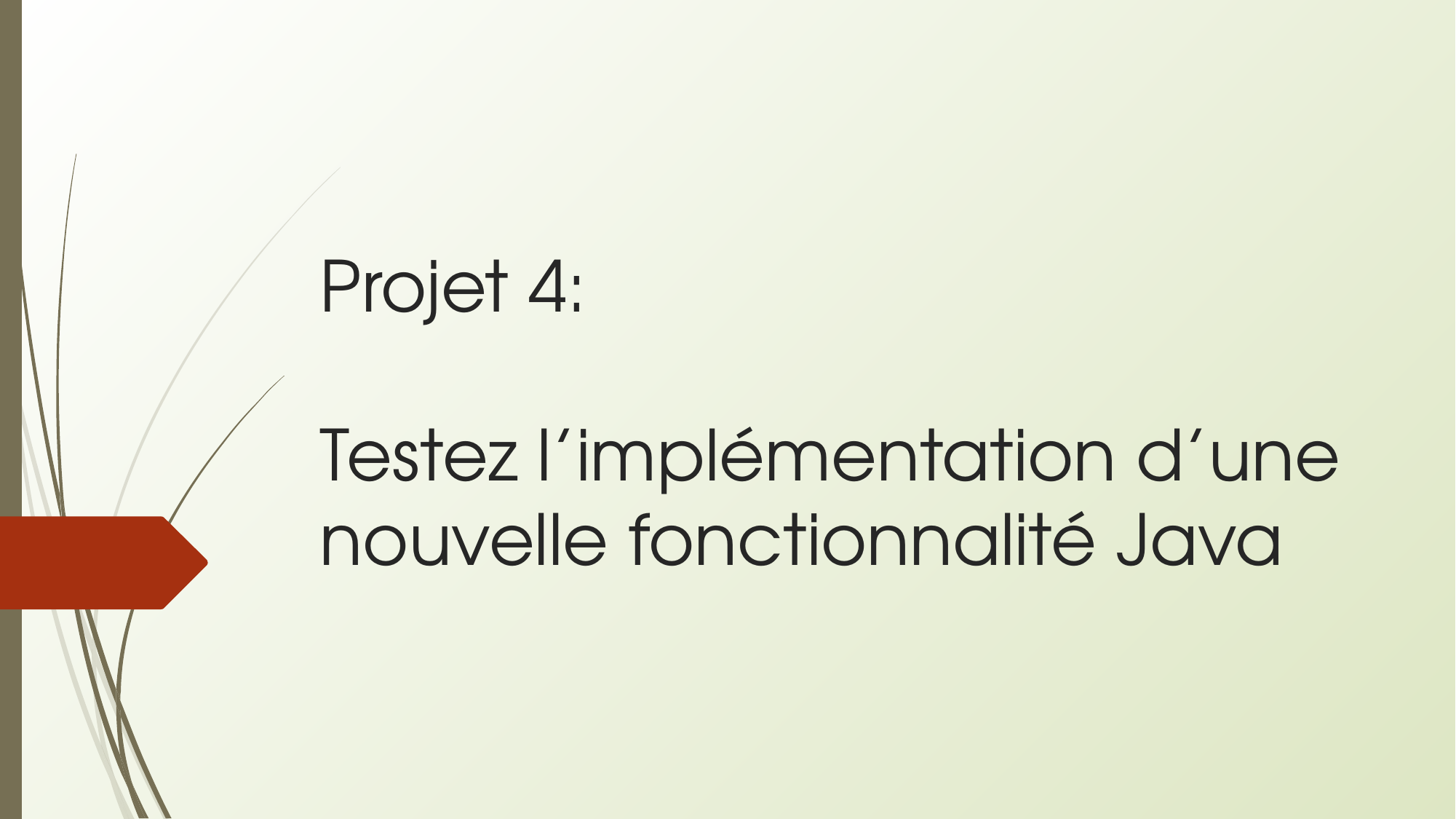

# Projet 4: Testez l’implémentation d’une nouvelle fonctionnalité Java